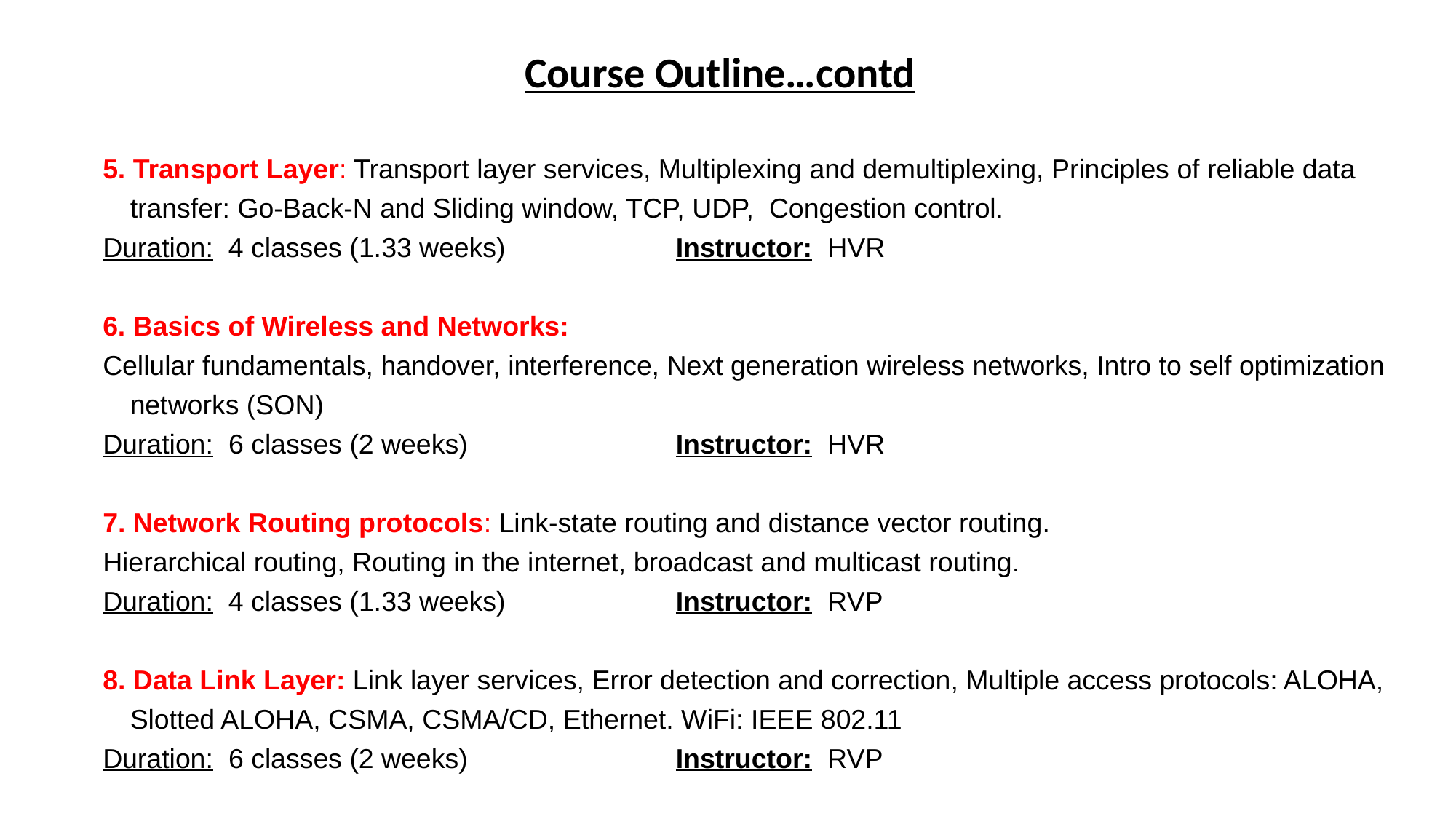

Course Outline…contd
5. Transport Layer: Transport layer services, Multiplexing and demultiplexing, Principles of reliable data transfer: Go-Back-N and Sliding window, TCP, UDP,  Congestion control.
Duration:  4 classes (1.33 weeks)		Instructor:  HVR

6. Basics of Wireless and Networks:
Cellular fundamentals, handover, interference, Next generation wireless networks, Intro to self optimization networks (SON)
Duration:  6 classes (2 weeks)		Instructor:  HVR

7. Network Routing protocols: Link-state routing and distance vector routing.
Hierarchical routing, Routing in the internet, broadcast and multicast routing.
Duration:  4 classes (1.33 weeks)		Instructor:  RVP

8. Data Link Layer: Link layer services, Error detection and correction, Multiple access protocols: ALOHA, Slotted ALOHA, CSMA, CSMA/CD, Ethernet. WiFi: IEEE 802.11
Duration:  6 classes (2 weeks)		Instructor:  RVP